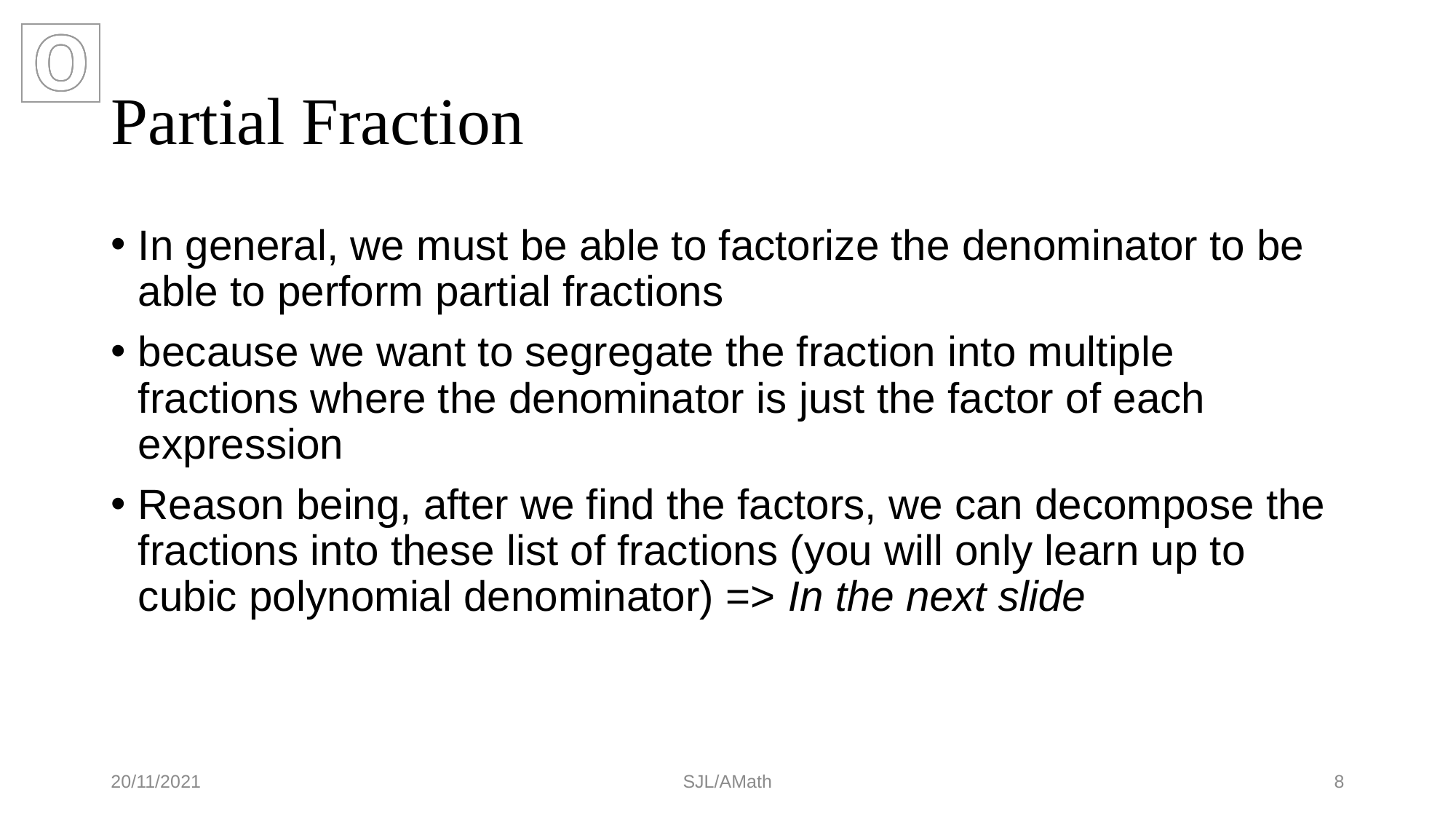

# Partial Fraction
In general, we must be able to factorize the denominator to be able to perform partial fractions
because we want to segregate the fraction into multiple fractions where the denominator is just the factor of each expression
Reason being, after we find the factors, we can decompose the fractions into these list of fractions (you will only learn up to cubic polynomial denominator) => In the next slide
20/11/2021
SJL/AMath
8